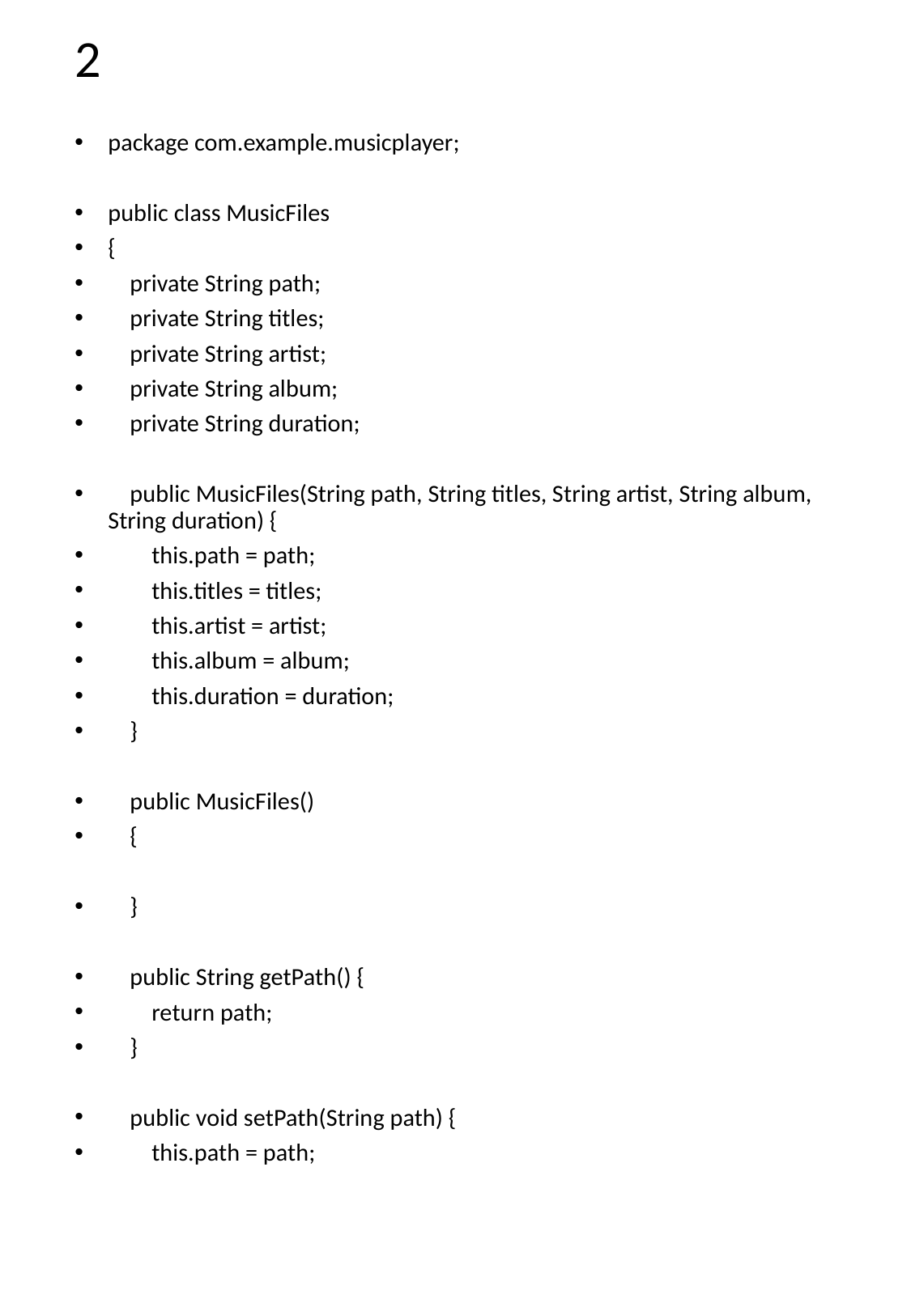

# 2
package com.example.musicplayer;

public class MusicFiles
{
    private String path;
    private String titles;
    private String artist;
    private String album;
    private String duration;

    public MusicFiles(String path, String titles, String artist, String album, String duration) {
        this.path = path;
        this.titles = titles;
        this.artist = artist;
        this.album = album;
        this.duration = duration;
    }

    public MusicFiles()
    {

    }

    public String getPath() {
        return path;
    }

    public void setPath(String path) {
        this.path = path;